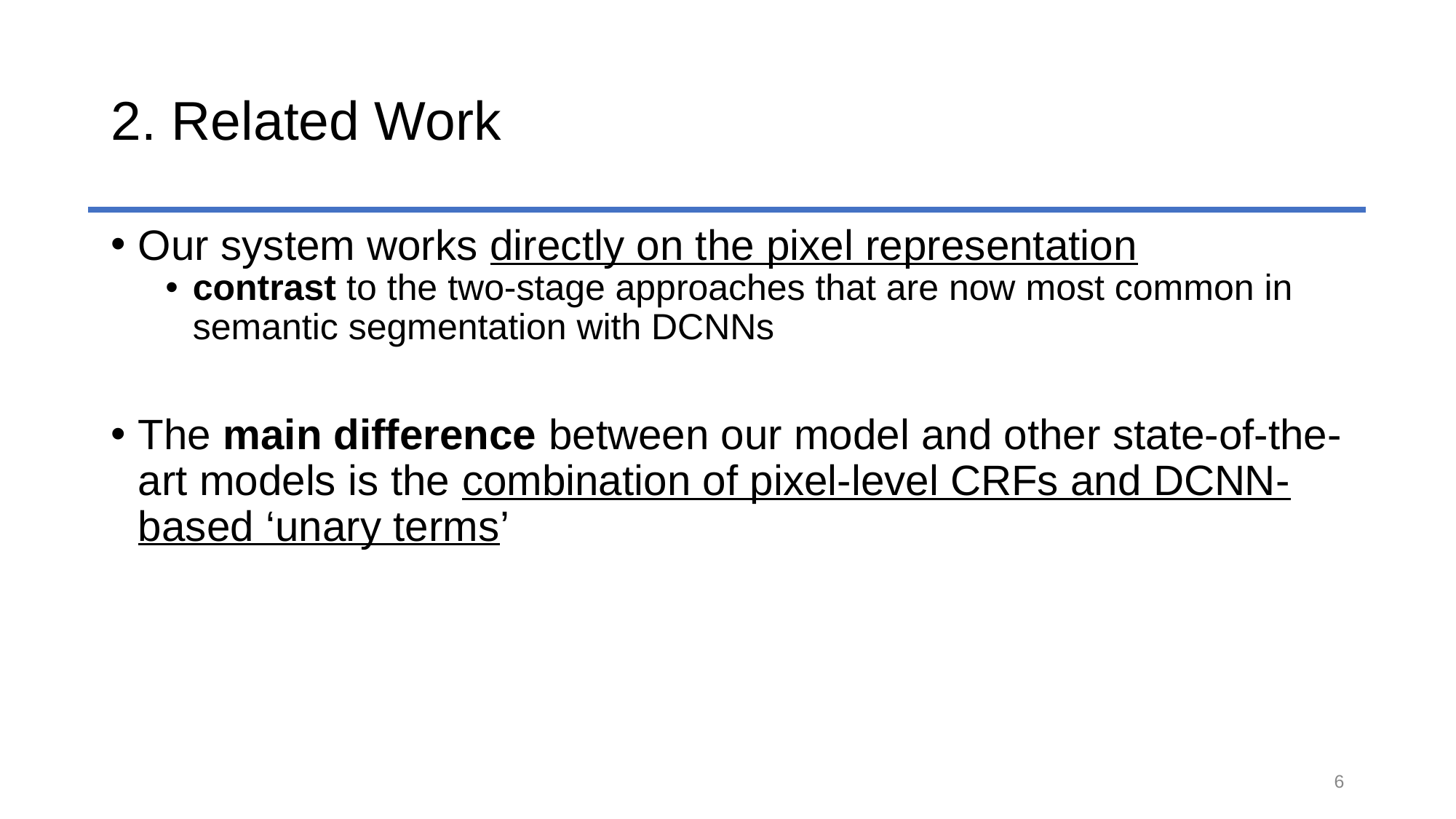

# 2. Related Work
Our system works directly on the pixel representation
contrast to the two-stage approaches that are now most common in semantic segmentation with DCNNs

The main difference between our model and other state-of-the-art models is the combination of pixel-level CRFs and DCNN-based ‘unary terms’
6